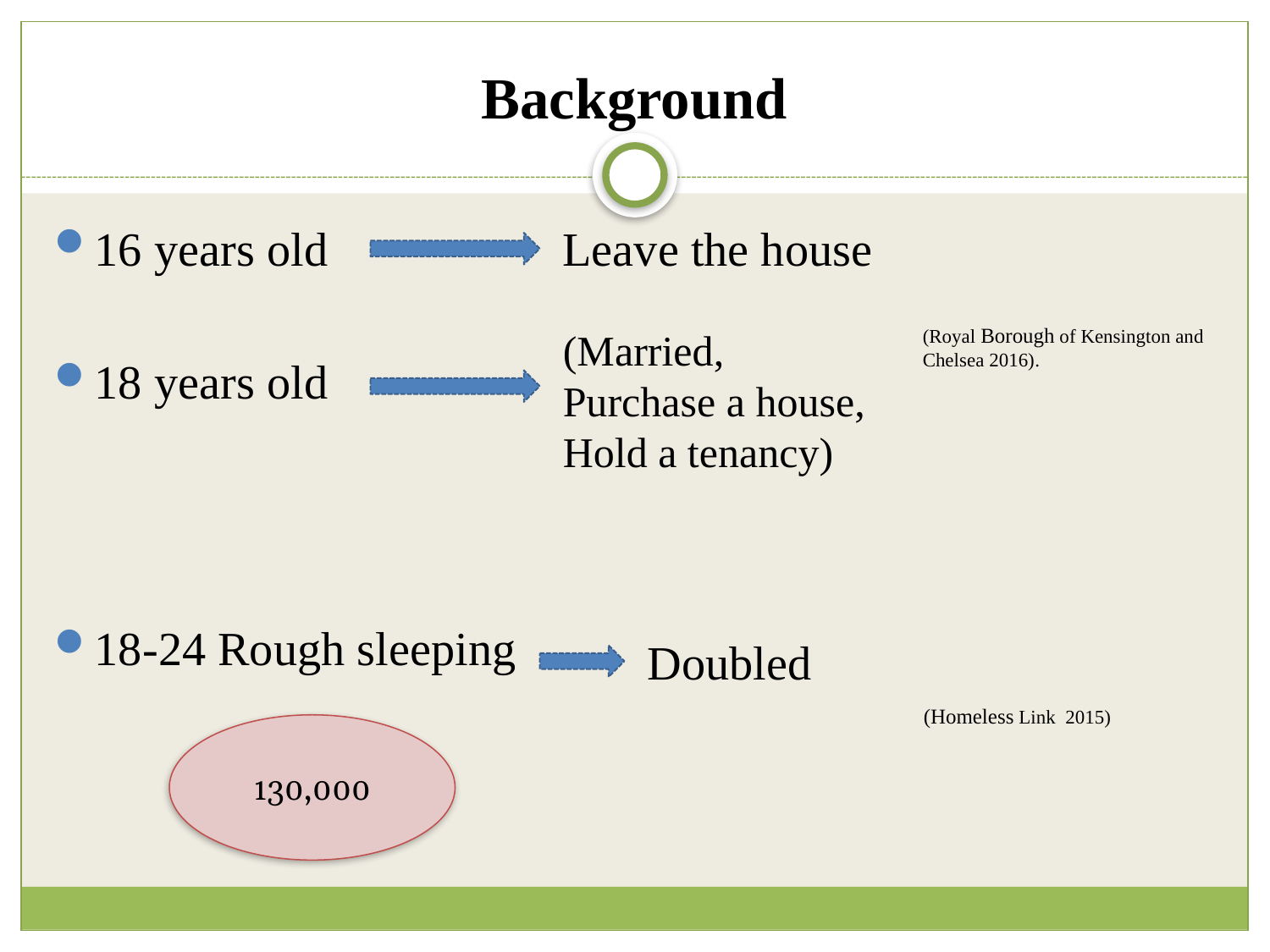

# Background
16 years old

18 years old

18-24 Rough sleeping

Leave the house

(Royal Borough of Kensington and Chelsea 2016).
(Married,
Purchase a house,
Hold a tenancy)

Doubled

(Homeless Link  2015)
130,000